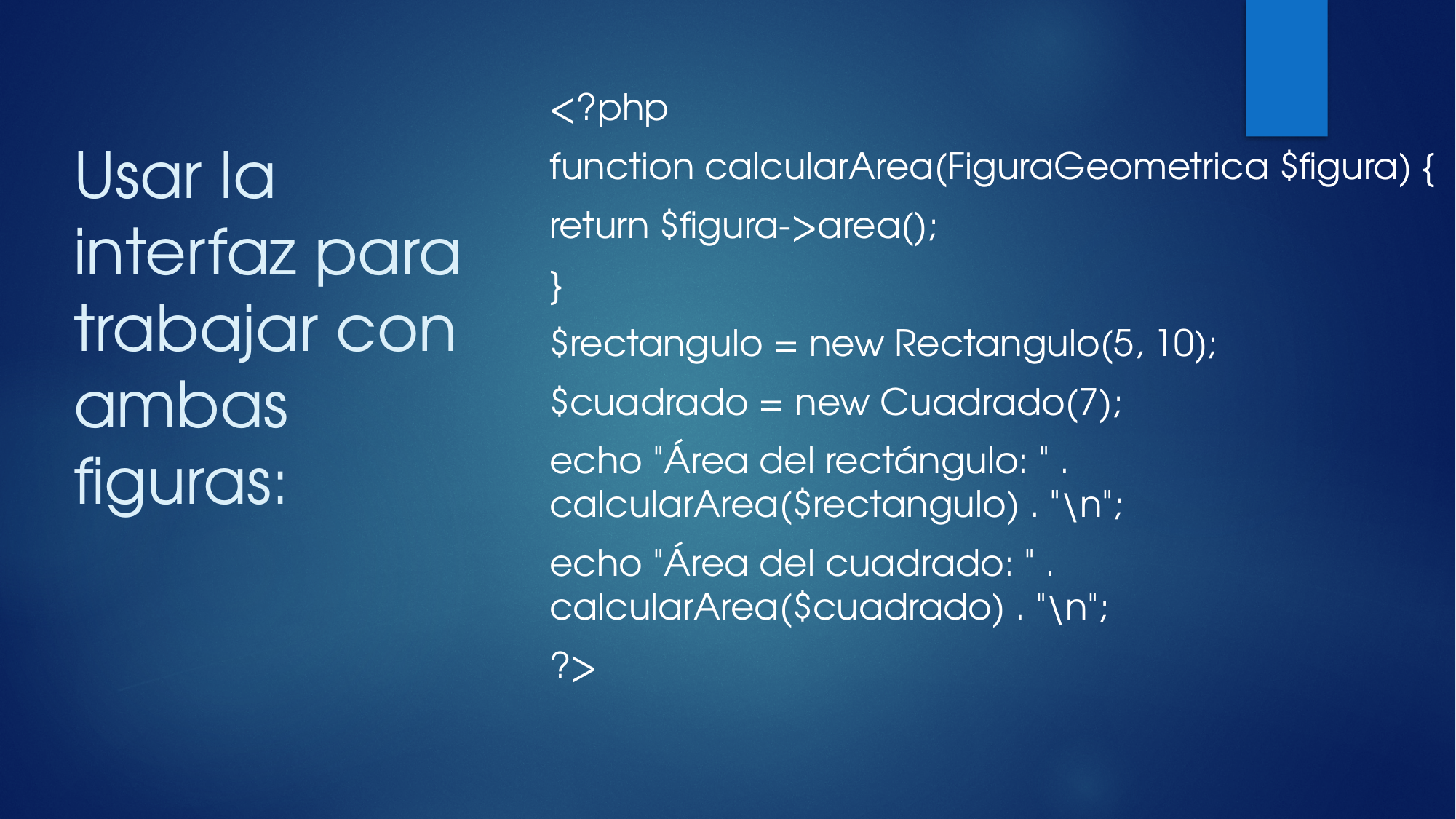

<?php
function calcularArea(FiguraGeometrica $figura) {
return $figura->area();
}
$rectangulo = new Rectangulo(5, 10);
$cuadrado = new Cuadrado(7);
echo "Área del rectángulo: " . calcularArea($rectangulo) . "\n";
echo "Área del cuadrado: " . calcularArea($cuadrado) . "\n";
?>
# Usar la interfaz para trabajar con ambas figuras: